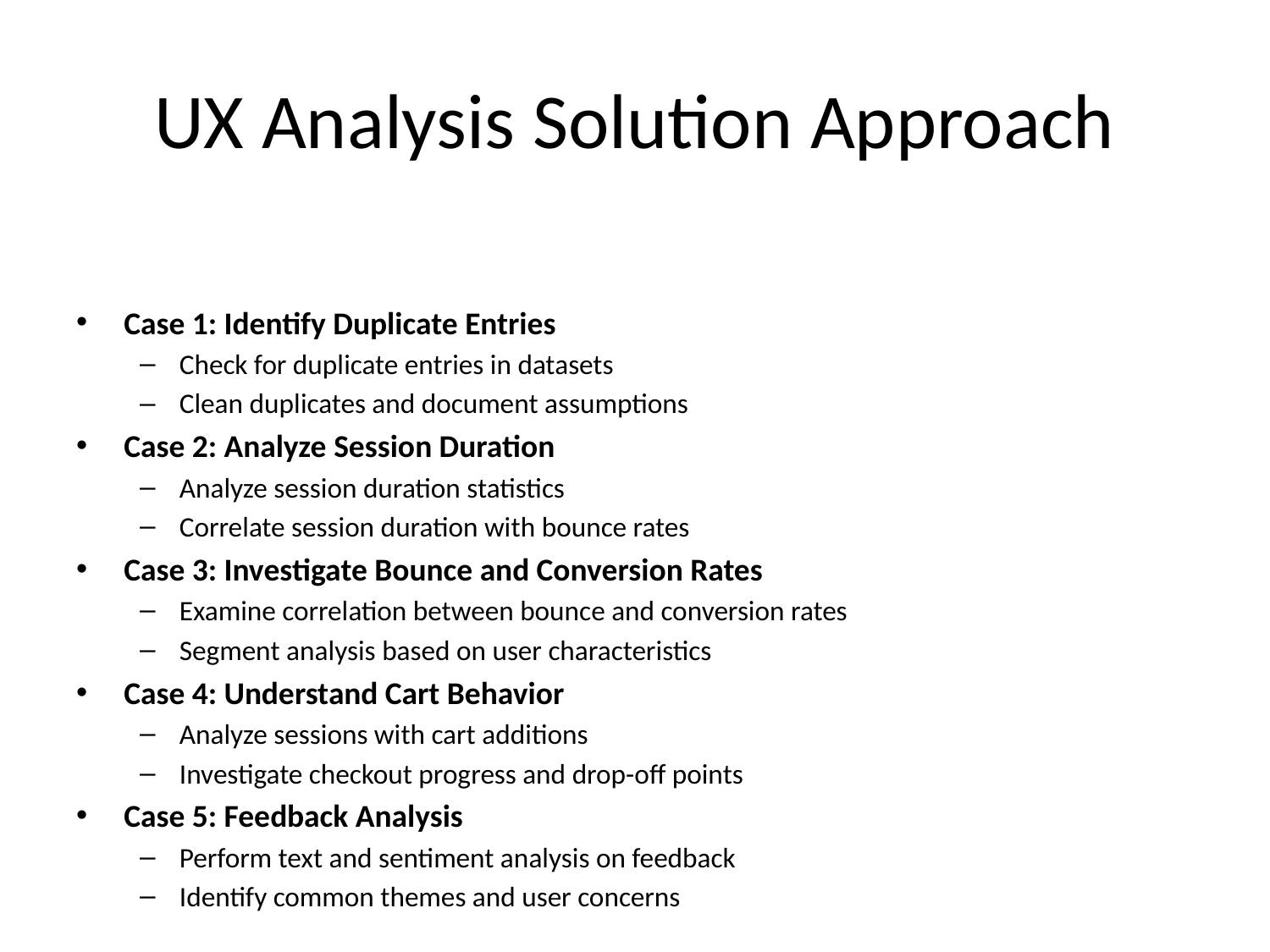

# UX Analysis Solution Approach

Case 1: Identify Duplicate Entries
Check for duplicate entries in datasets
Clean duplicates and document assumptions
Case 2: Analyze Session Duration
Analyze session duration statistics
Correlate session duration with bounce rates
Case 3: Investigate Bounce and Conversion Rates
Examine correlation between bounce and conversion rates
Segment analysis based on user characteristics
Case 4: Understand Cart Behavior
Analyze sessions with cart additions
Investigate checkout progress and drop-off points
Case 5: Feedback Analysis
Perform text and sentiment analysis on feedback
Identify common themes and user concerns